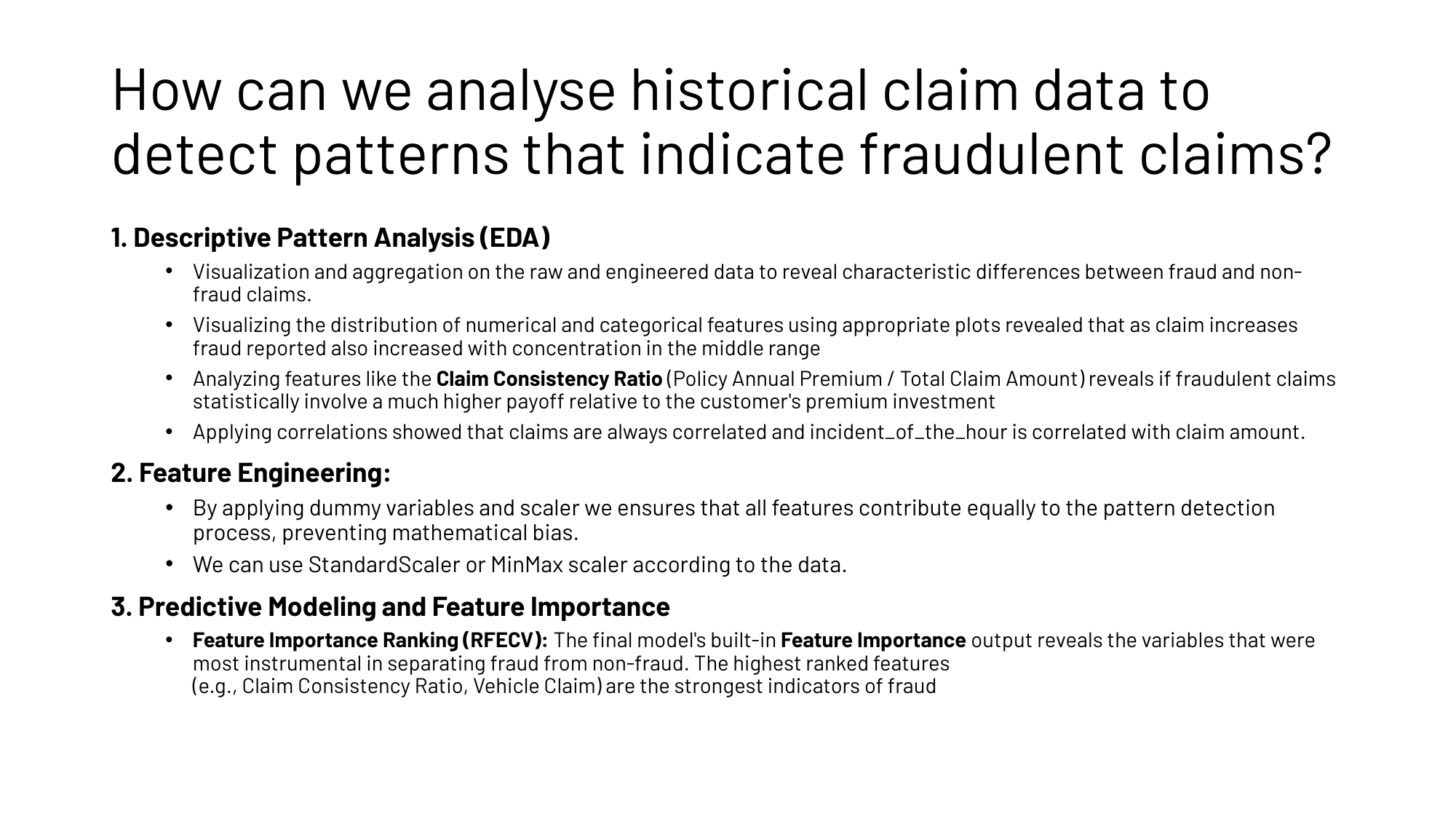

# How can we analyse historical claim data to detect patterns that indicate fraudulent claims?
1. Descriptive Pattern Analysis (EDA)
Visualization and aggregation on the raw and engineered data to reveal characteristic differences between fraud and non-fraud claims.
Visualizing the distribution of numerical and categorical features using appropriate plots revealed that as claim increases fraud reported also increased with concentration in the middle range
Analyzing features like the Claim Consistency Ratio (Policy Annual Premium / Total Claim Amount​) reveals if fraudulent claims statistically involve a much higher payoff relative to the customer's premium investment
Applying correlations showed that claims are always correlated and incident_of_the_hour is correlated with claim amount.
2. Feature Engineering:
By applying dummy variables and scaler we ensures that all features contribute equally to the pattern detection process, preventing mathematical bias.
We can use StandardScaler or MinMax scaler according to the data.
3. Predictive Modeling and Feature Importance
Feature Importance Ranking (RFECV): The final model's built-in Feature Importance output reveals the variables that were most instrumental in separating fraud from non-fraud. The highest ranked features (e.g., Claim Consistency Ratio, Vehicle Claim) are the strongest indicators of fraud